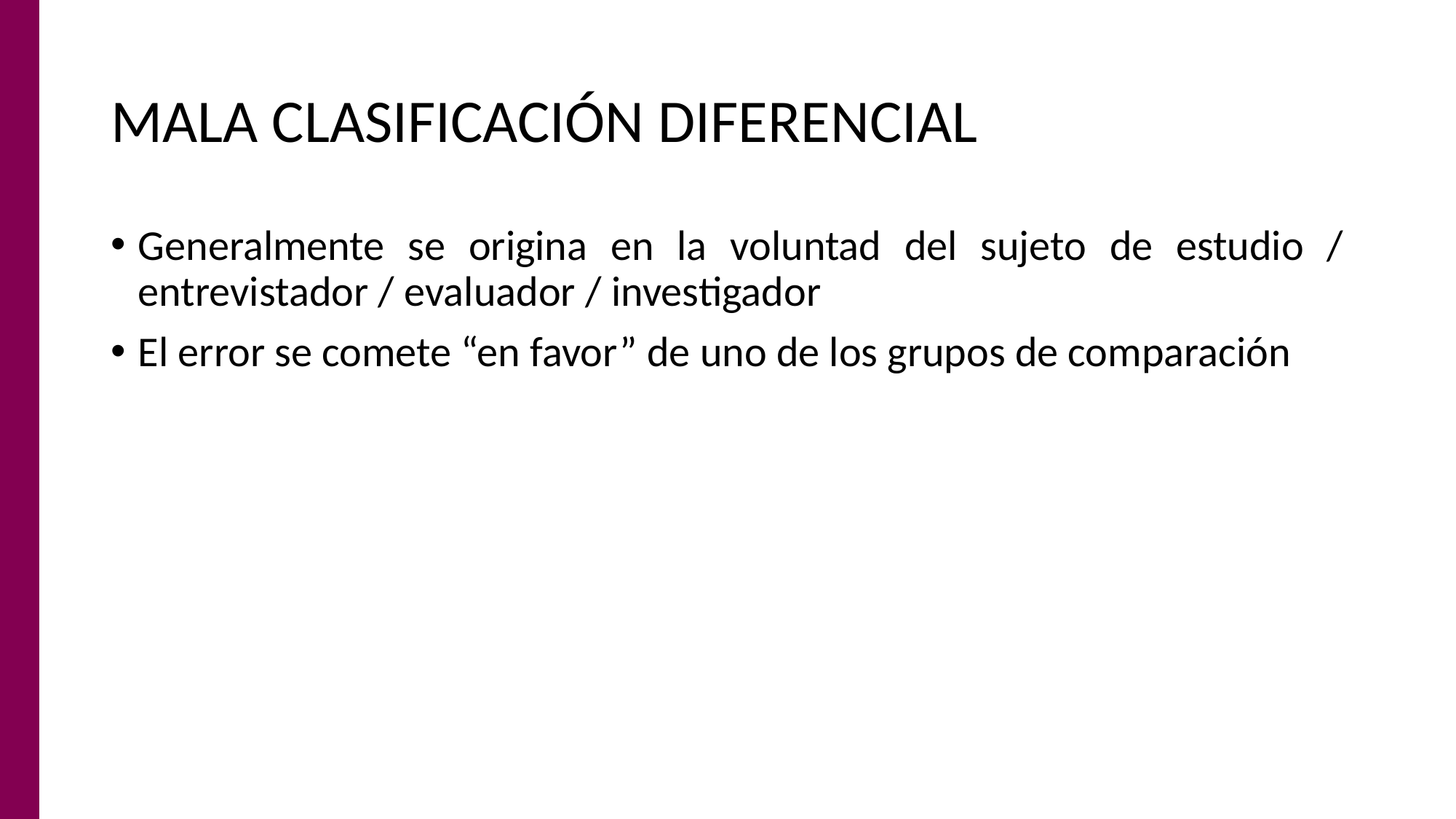

# MALA CLASIFICACIÓN DIFERENCIAL
Generalmente se origina en la voluntad del sujeto de estudio / entrevistador / evaluador / investigador
El error se comete “en favor” de uno de los grupos de comparación